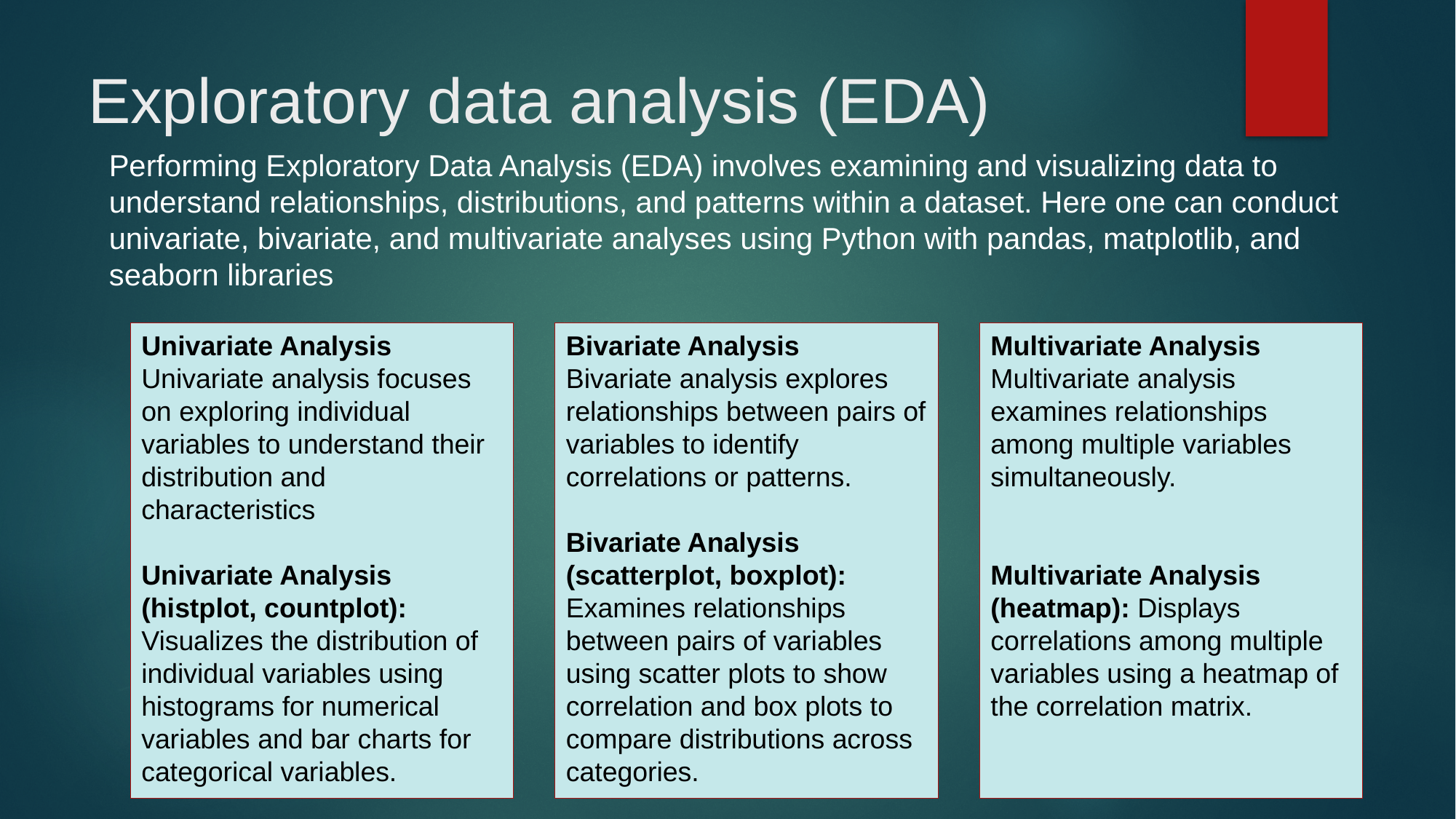

# Exploratory data analysis (EDA)
Performing Exploratory Data Analysis (EDA) involves examining and visualizing data to understand relationships, distributions, and patterns within a dataset. Here one can conduct univariate, bivariate, and multivariate analyses using Python with pandas, matplotlib, and seaborn libraries
Multivariate Analysis
Multivariate analysis examines relationships among multiple variables simultaneously.

Multivariate Analysis (heatmap): Displays correlations among multiple variables using a heatmap of the correlation matrix.
Bivariate Analysis
Bivariate analysis explores relationships between pairs of variables to identify correlations or patterns.

Bivariate Analysis (scatterplot, boxplot): Examines relationships between pairs of variables using scatter plots to show correlation and box plots to compare distributions across categories.
Univariate Analysis
Univariate analysis focuses on exploring individual variables to understand their distribution and characteristics

Univariate Analysis (histplot, countplot): Visualizes the distribution of individual variables using histograms for numerical variables and bar charts for categorical variables.